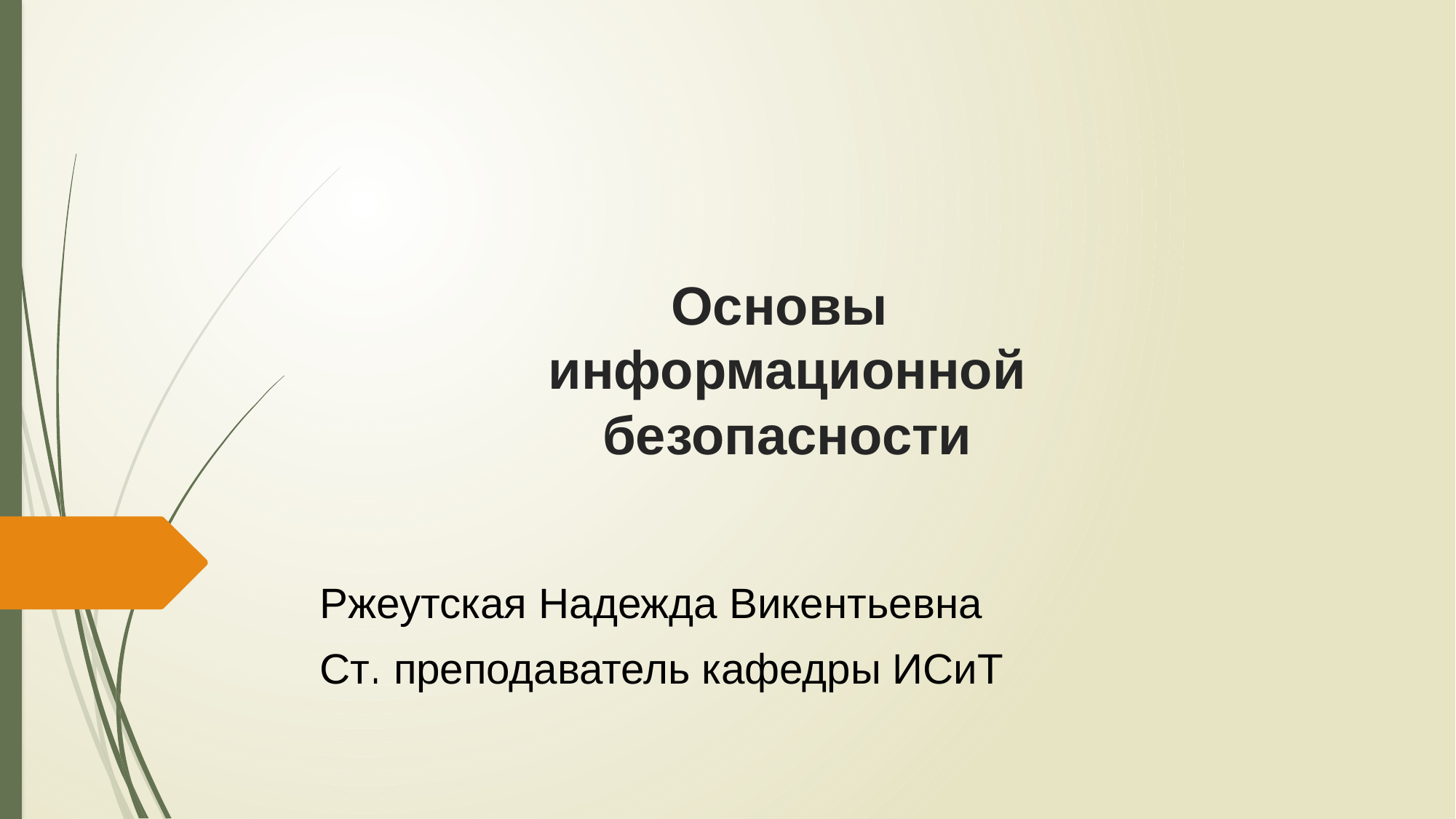

# Основы информационной безопасности
Ржеутская Надежда Викентьевна
Ст. преподаватель кафедры ИСиТ